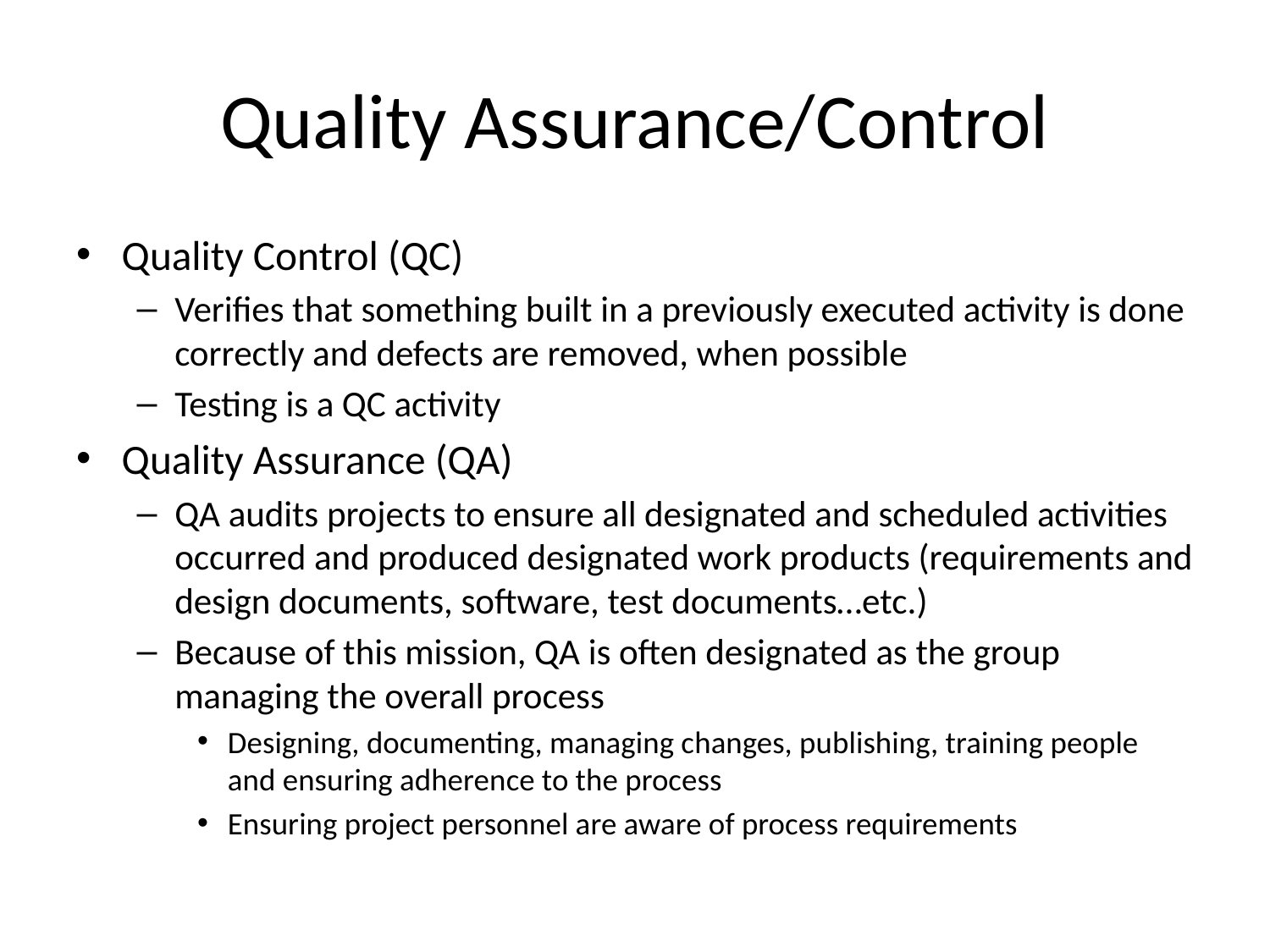

# Quality Assurance/Control
Quality Control (QC)
Verifies that something built in a previously executed activity is done correctly and defects are removed, when possible
Testing is a QC activity
Quality Assurance (QA)
QA audits projects to ensure all designated and scheduled activities occurred and produced designated work products (requirements and design documents, software, test documents…etc.)
Because of this mission, QA is often designated as the group managing the overall process
Designing, documenting, managing changes, publishing, training people and ensuring adherence to the process
Ensuring project personnel are aware of process requirements